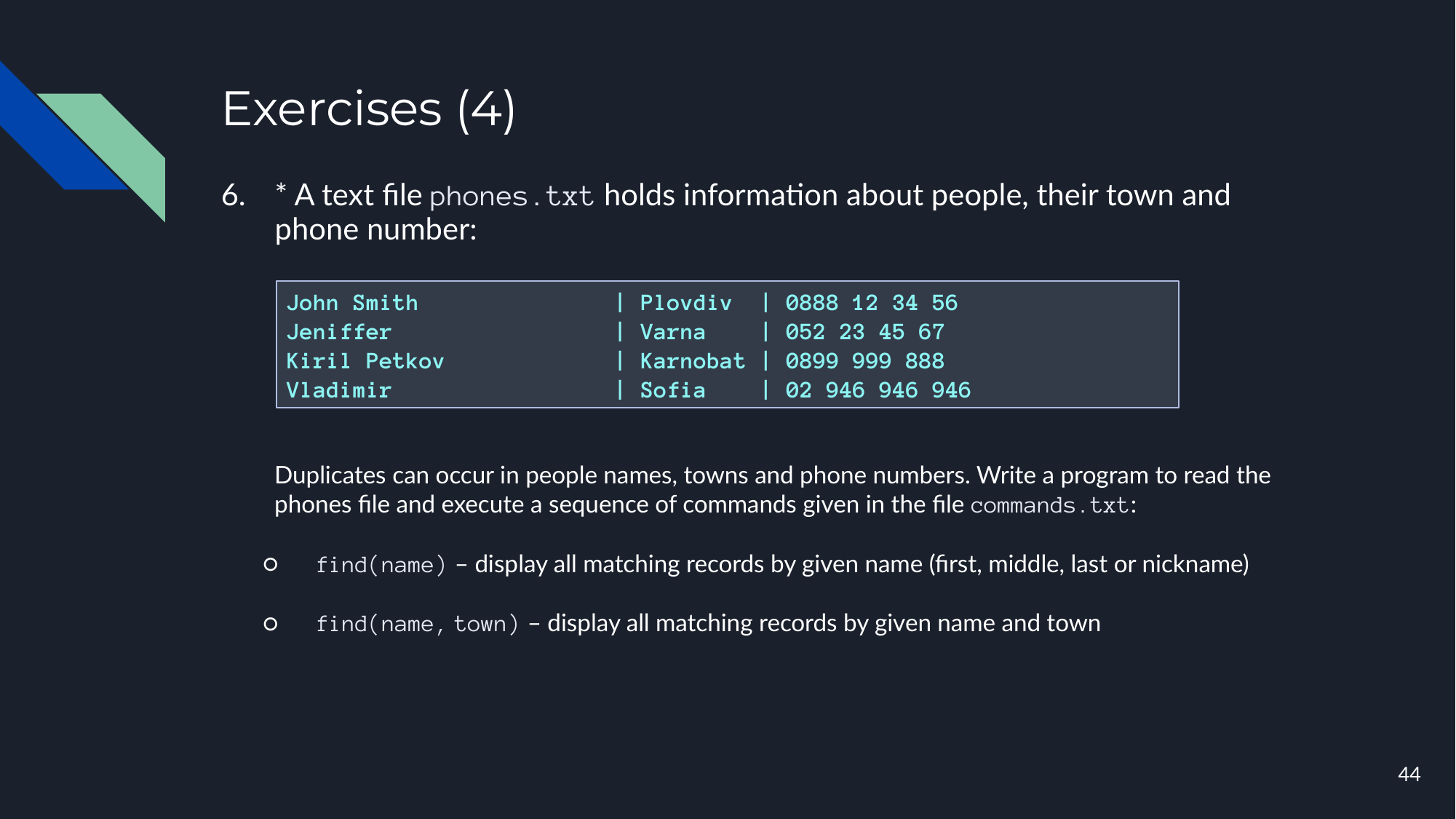

# Exercises (4)
* A text file phones.txt holds information about people, their town and phone number:

	Duplicates can occur in people names, towns and phone numbers. Write a program to read the phones file and execute a sequence of commands given in the file commands.txt:
find(name) – display all matching records by given name (first, middle, last or nickname)
find(name, town) – display all matching records by given name and town
John Smith       	| Plovdiv  | 0888 12 34 56
Jeniffer 		| Varna    | 052 23 45 67
Kiril Petkov		| Karnobat | 0899 999 888
Vladimir              	| Sofia    | 02 946 946 946
44